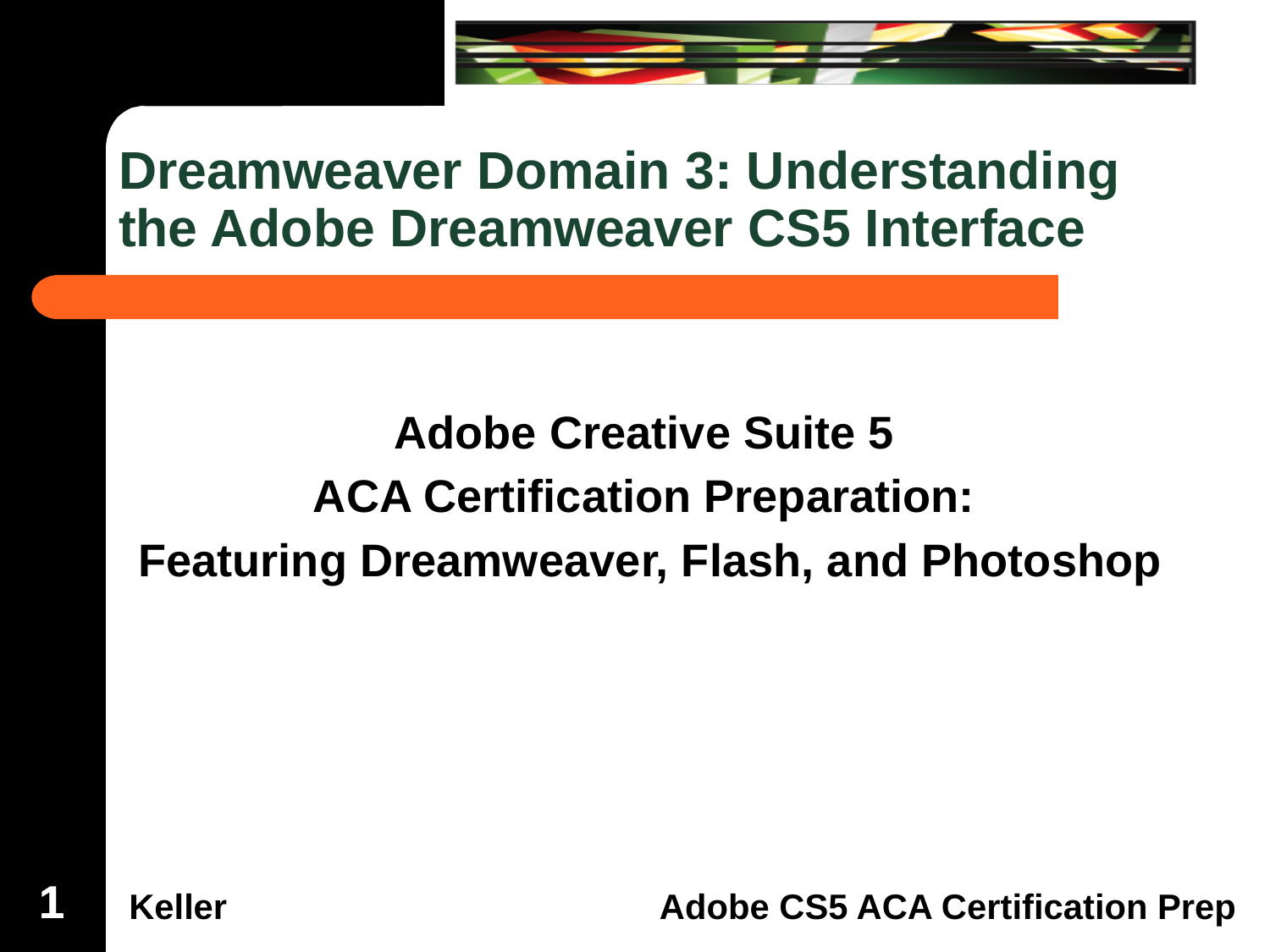

# Dreamweaver Domain 3: Understanding the Adobe Dreamweaver CS5 Interface

Adobe Creative Suite 5
ACA Certification Preparation:
Featuring Dreamweaver, Flash, and Photoshop
1
1
1